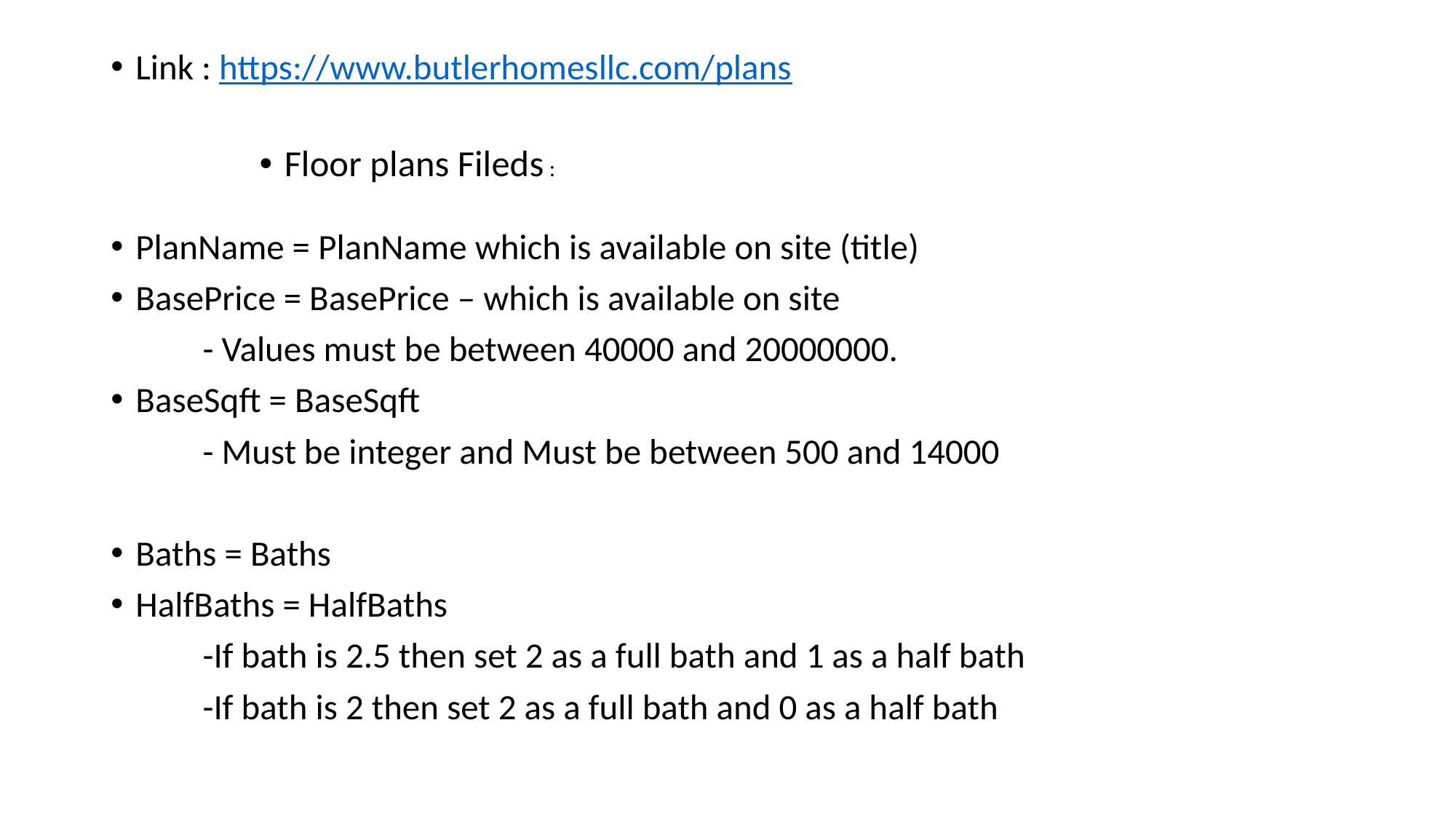

Link : https://www.butlerhomesllc.com/plans

Floor plans Fileds :

PlanName = PlanName which is available on site (title)
BasePrice = BasePrice – which is available on site
	- Values must be between 40000 and 20000000.
BaseSqft = BaseSqft
	- Must be integer and Must be between 500 and 14000

Baths = Baths
HalfBaths = HalfBaths
	-If bath is 2.5 then set 2 as a full bath and 1 as a half bath
	-If bath is 2 then set 2 as a full bath and 0 as a half bath